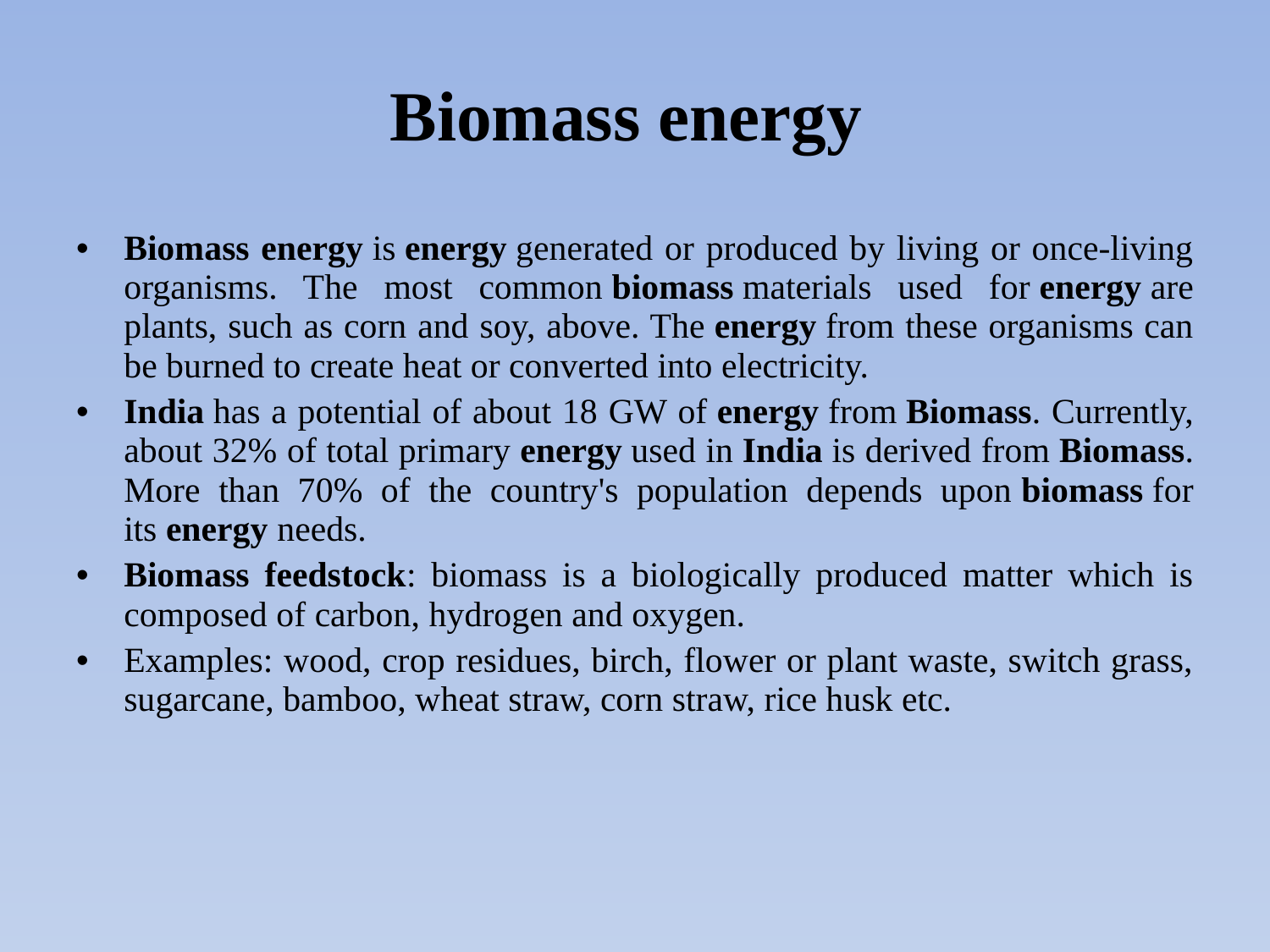

# Biomass energy
Biomass energy is energy generated or produced by living or once-living organisms. The most common biomass materials used for energy are plants, such as corn and soy, above. The energy from these organisms can be burned to create heat or converted into electricity.
India has a potential of about 18 GW of energy from Biomass. Currently, about 32% of total primary energy used in India is derived from Biomass. More than 70% of the country's population depends upon biomass for its energy needs.
Biomass feedstock: biomass is a biologically produced matter which is composed of carbon, hydrogen and oxygen.
Examples: wood, crop residues, birch, flower or plant waste, switch grass, sugarcane, bamboo, wheat straw, corn straw, rice husk etc.